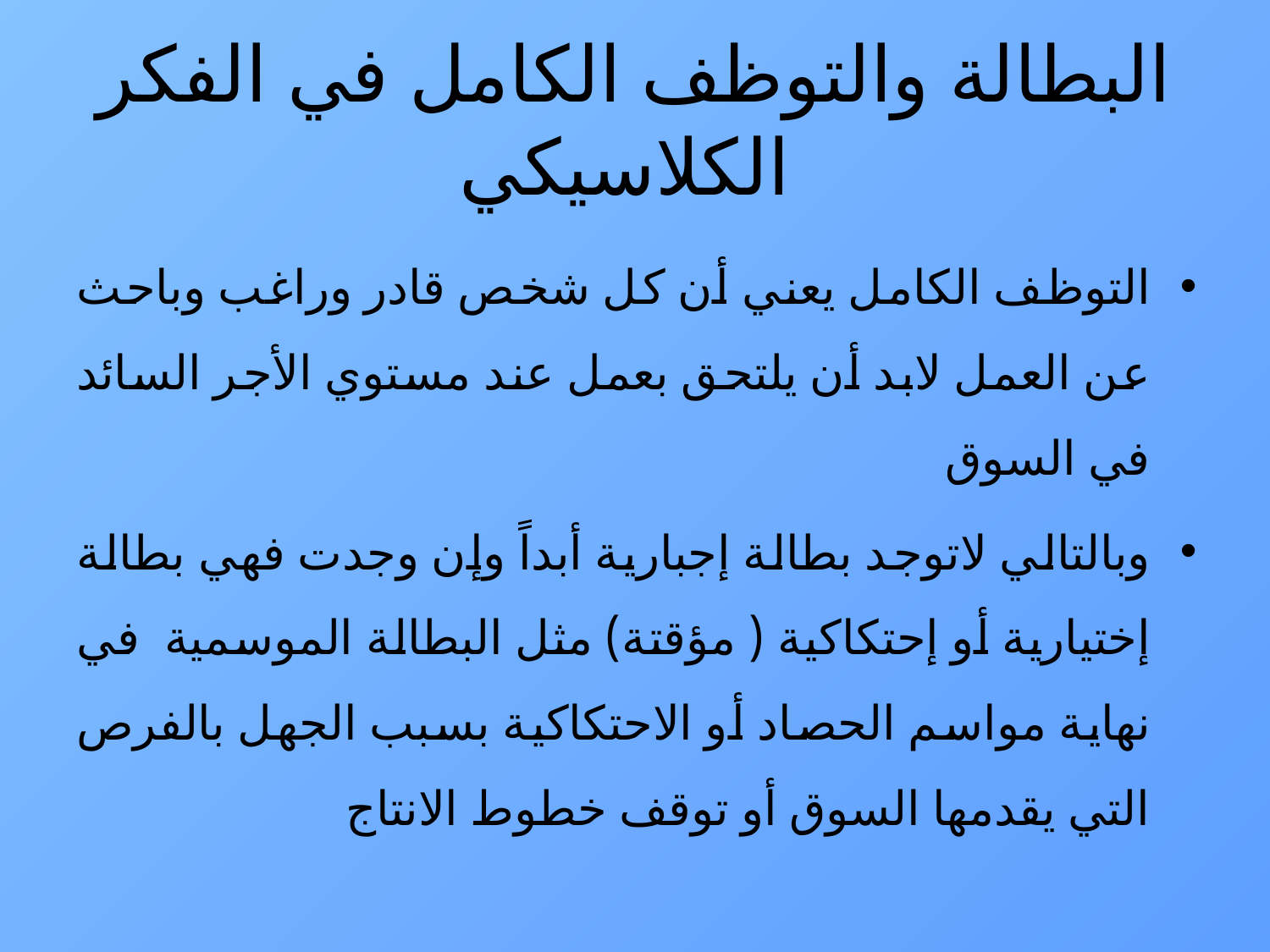

# البطالة والتوظف الكامل في الفكر الكلاسيكي
التوظف الكامل يعني أن كل شخص قادر وراغب وباحث عن العمل لابد أن يلتحق بعمل عند مستوي الأجر السائد في السوق
وبالتالي لاتوجد بطالة إجبارية أبداً وإن وجدت فهي بطالة إختيارية أو إحتكاكية ( مؤقتة) مثل البطالة الموسمية  في نهاية مواسم الحصاد أو الاحتكاكية بسبب الجهل بالفرص التي يقدمها السوق أو توقف خطوط الانتاج